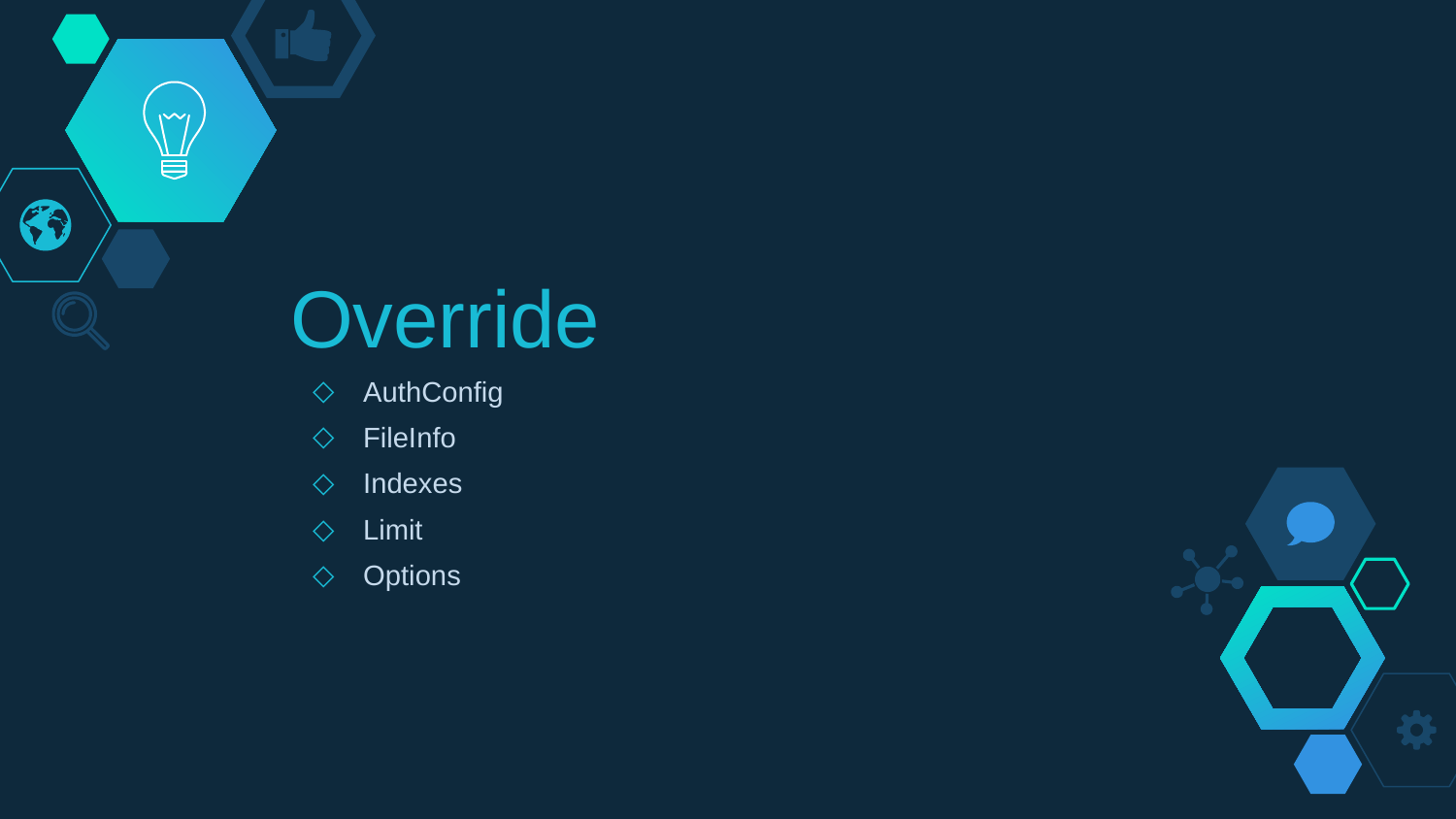

# Override
AuthConfig
FileInfo
Indexes
Limit
Options